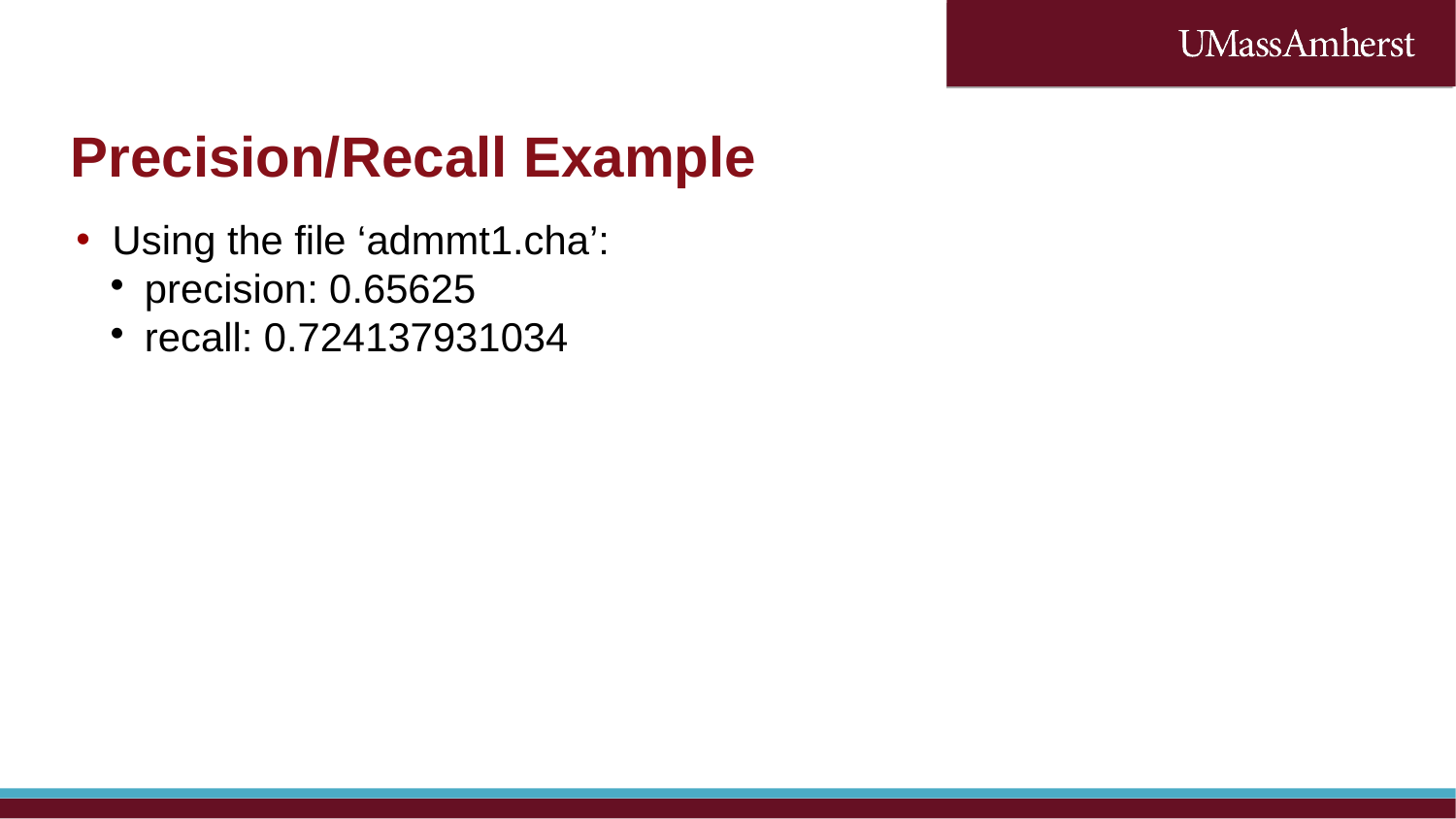

Precision/Recall Example
Using the file ‘admmt1.cha’:
precision: 0.65625
recall: 0.724137931034